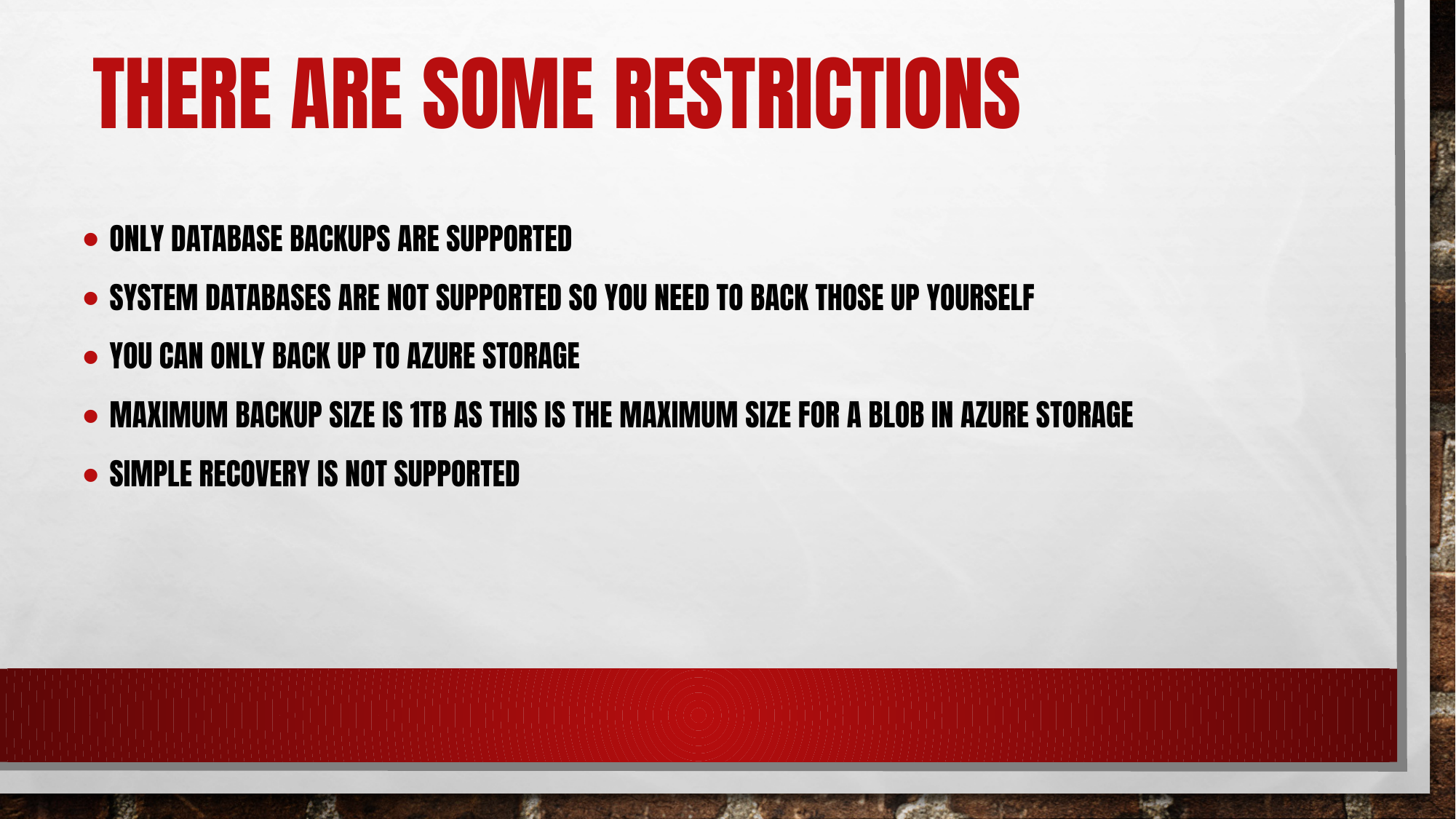

# There are some restrictions
Only database backups are supported
System databases are not supported so you need to back those up yourself
You can only back up to Azure storage
Maximum backup size is 1Tb as this is the maximum size for a blob in Azure storage
Simple recovery is not supported